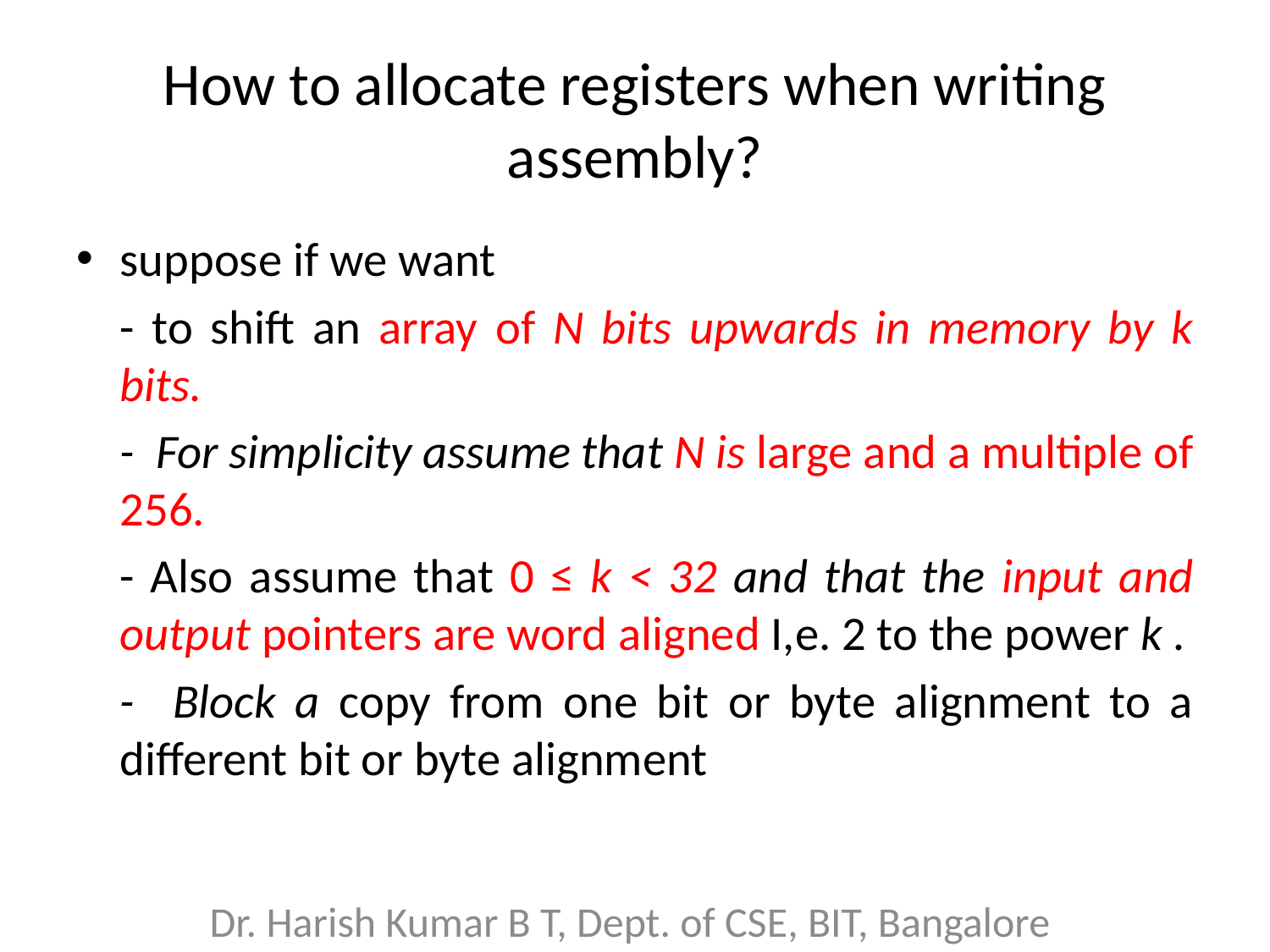

# How to allocate registers when writing assembly?
suppose if we want
		- to shift an array of N bits upwards in memory by k bits.
		-  For simplicity assume that N is large and a multiple of 256.
		- Also assume that 0 ≤ k < 32 and that the input and output pointers are word aligned I,e. 2 to the power k .
		-  Block a copy from one bit or byte alignment to a different bit or byte alignment